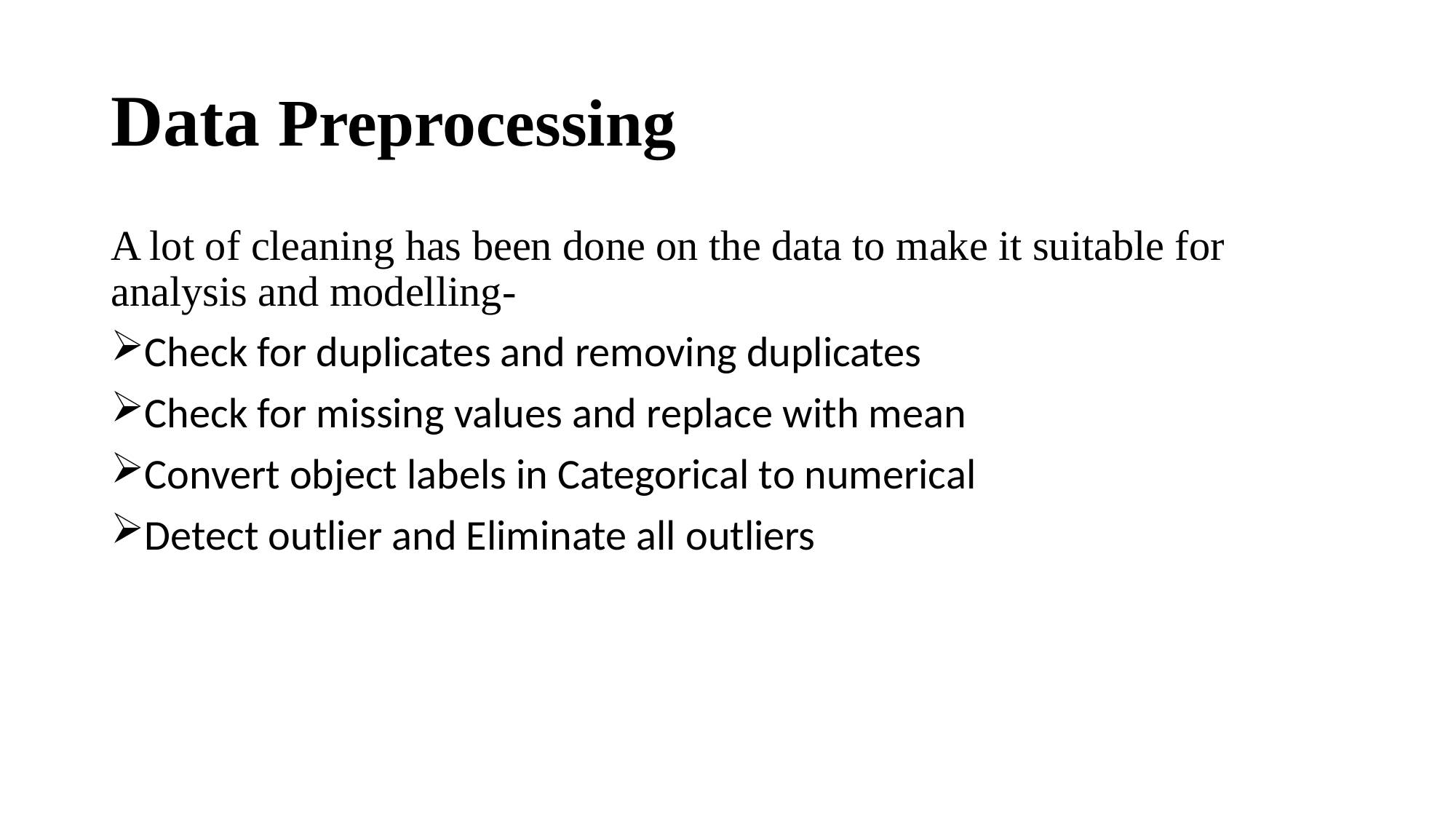

# Data Preprocessing
A lot of cleaning has been done on the data to make it suitable for analysis and modelling-
Check for duplicates and removing duplicates
Check for missing values and replace with mean
Convert object labels in Categorical to numerical
Detect outlier and Eliminate all outliers